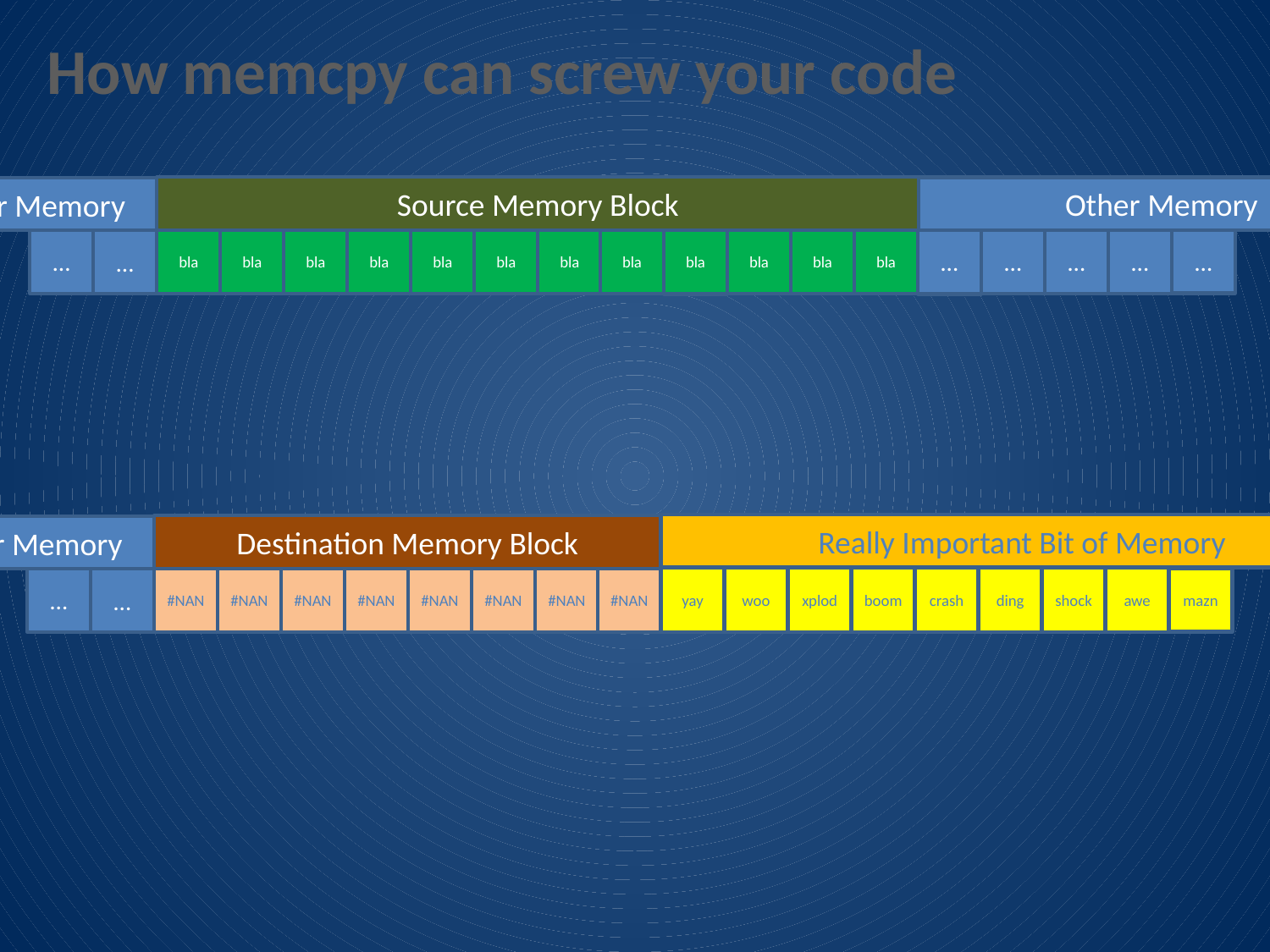

How memcpy can screw your code
Source Memory Block
Other Memory
Other Memory
…
bla
bla
bla
bla
bla
bla
bla
bla
bla
…
bla
bla
…
…
…
…
bla
…
Really Important Bit of Memory
Destination Memory Block
Other Memory
#NAN
#NAN
#NAN
#NAN
yay
woo
#NAN
#NAN
#NAN
crash
xplod
boom
ding
shock
awe
…
#NAN
mazn
…